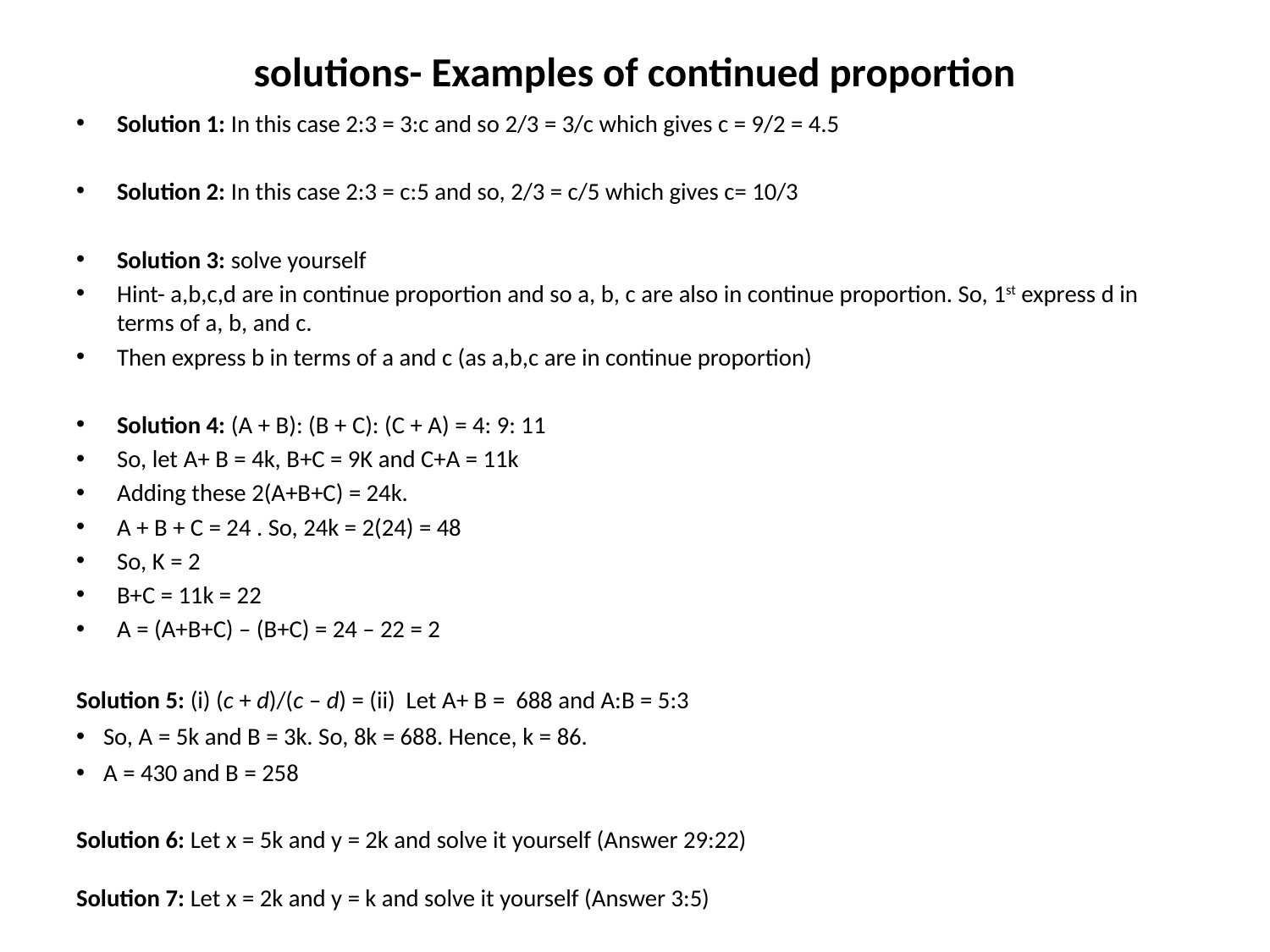

# solutions- Examples of continued proportion
Solution 1: In this case 2:3 = 3:c and so 2/3 = 3/c which gives c = 9/2 = 4.5

Solution 2: In this case 2:3 = c:5 and so, 2/3 = c/5 which gives c= 10/3

Solution 3: solve yourself
Hint- a,b,c,d are in continue proportion and so a, b, c are also in continue proportion. So, 1st express d in terms of a, b, and c.
Then express b in terms of a and c (as a,b,c are in continue proportion)

Solution 4: (A + B): (B + C): (C + A) = 4: 9: 11
So, let A+ B = 4k, B+C = 9K and C+A = 11k
Adding these 2(A+B+C) = 24k.
A + B + C = 24 . So, 24k = 2(24) = 48
So, K = 2
B+C = 11k = 22
A = (A+B+C) – (B+C) = 24 – 22 = 2

Solution 5: (i) (c + d)/(c – d) = (ii)  Let A+ B =  688 and A:B = 5:3
So, A = 5k and B = 3k. So, 8k = 688. Hence, k = 86.
A = 430 and B = 258

Solution 6: Let x = 5k and y = 2k and solve it yourself (Answer 29:22)

Solution 7: Let x = 2k and y = k and solve it yourself (Answer 3:5)